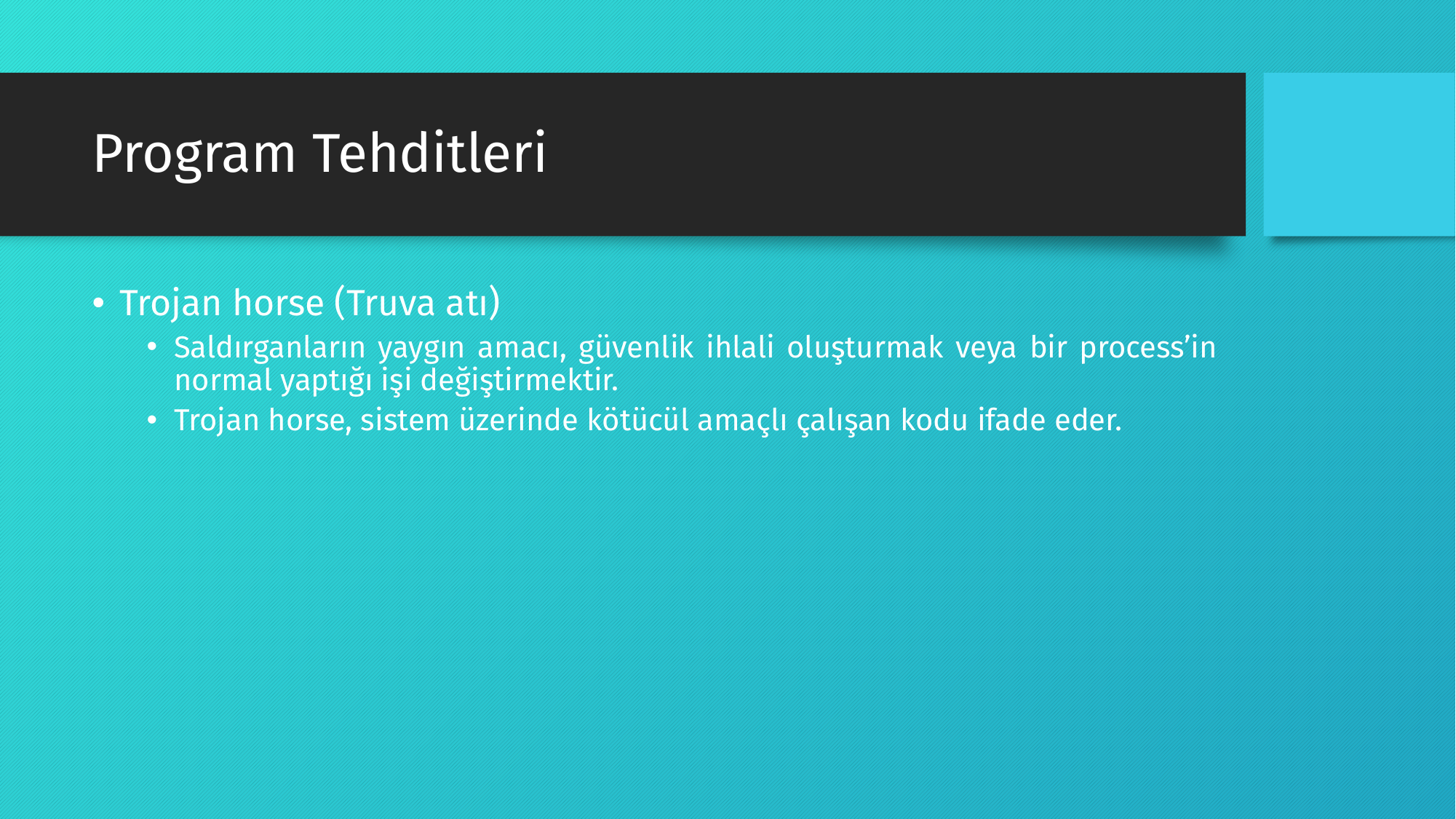

# Program Tehditleri
Trojan horse (Truva atı)
Saldırganların yaygın amacı, güvenlik ihlali oluşturmak veya bir process’in normal yaptığı işi değiştirmektir.
Trojan horse, sistem üzerinde kötücül amaçlı çalışan kodu ifade eder.